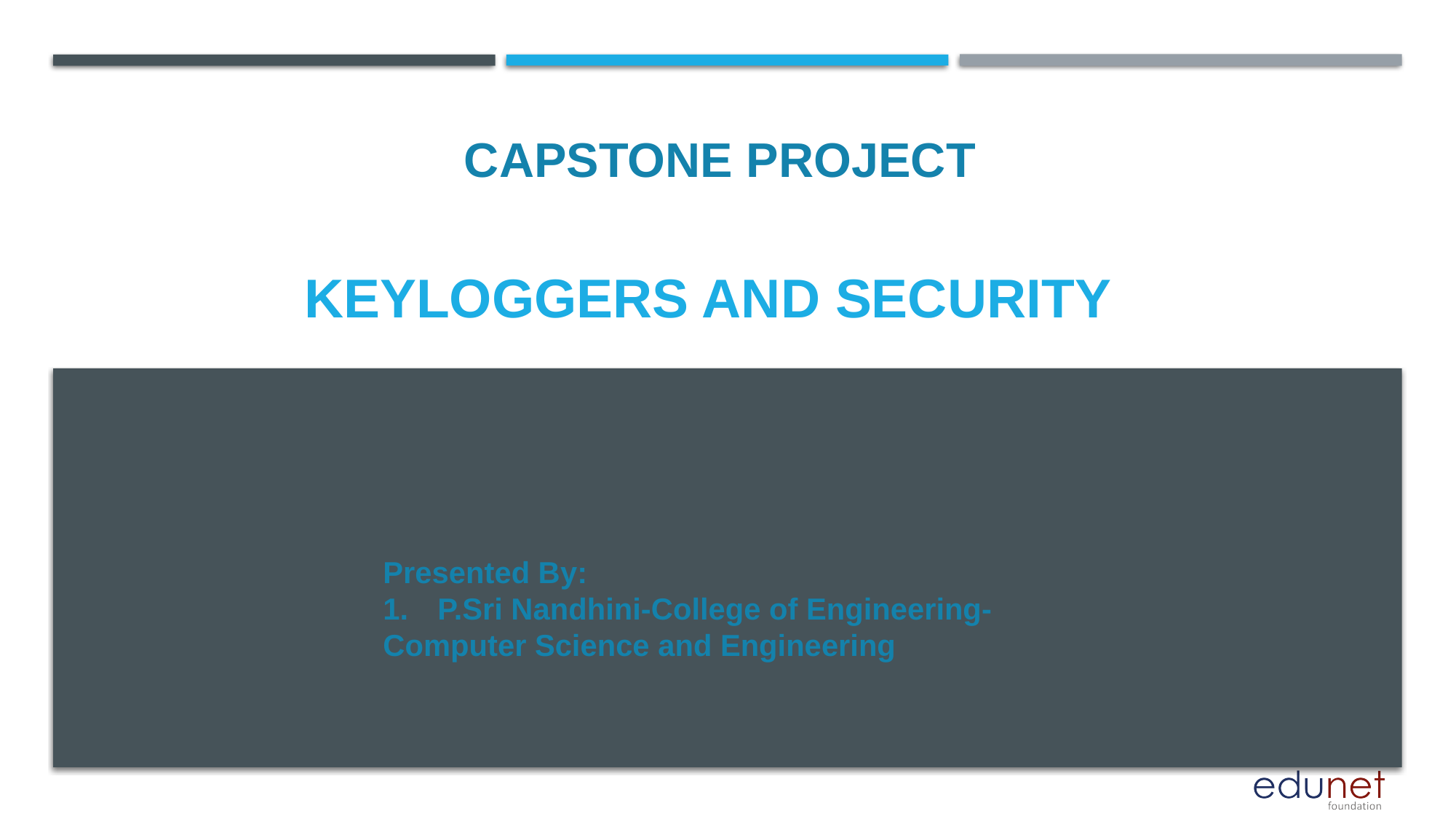

CAPSTONE PROJECT
# KEYLOGGERS AND SECURITY
Presented By:
P.Sri Nandhini-College of Engineering-
Computer Science and Engineering